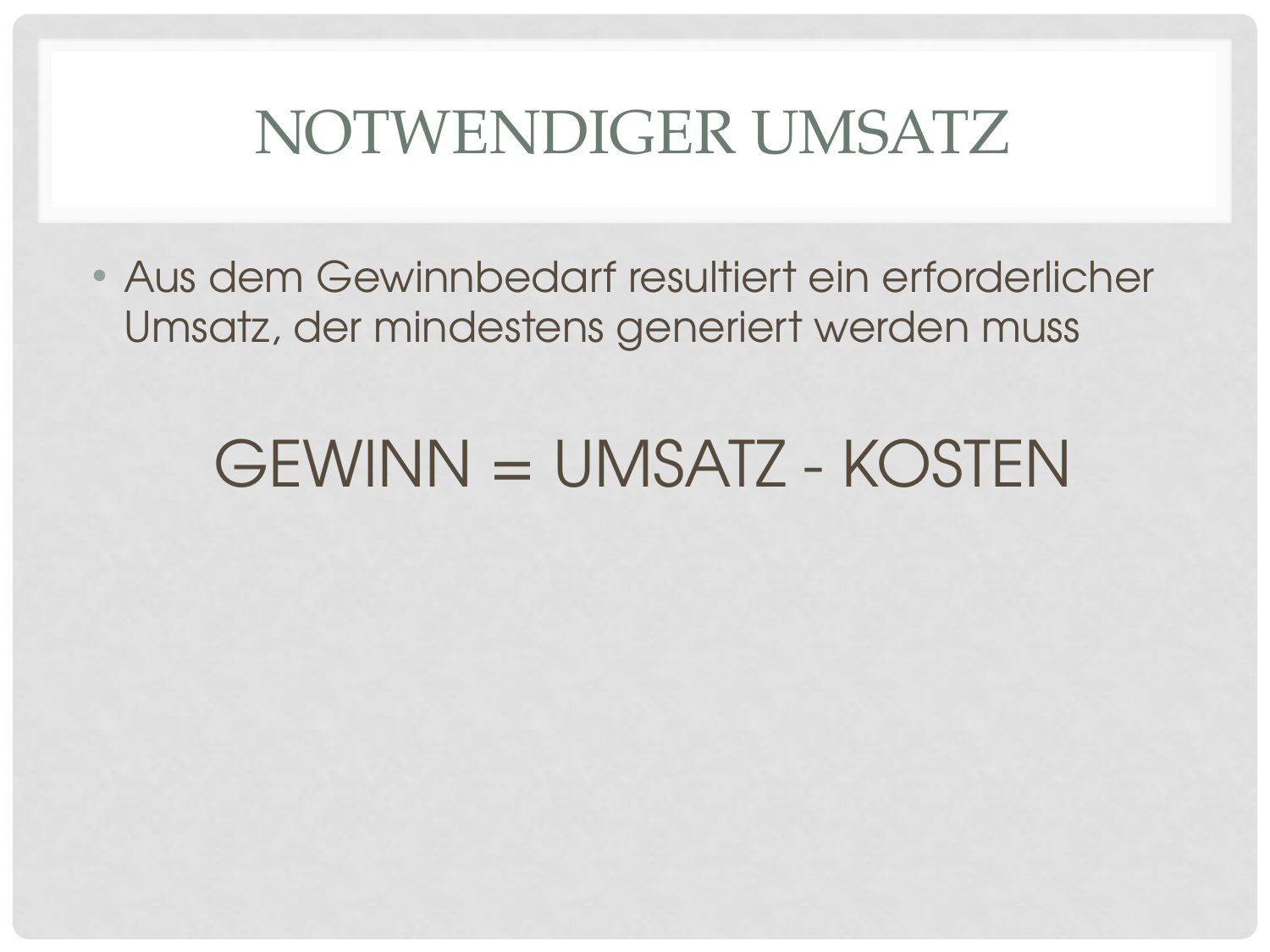

# Notwendiger Umsatz
Aus dem Gewinnbedarf resultiert ein erforderlicher Umsatz, der mindestens generiert werden muss

GEWINN = UMSATZ - KOSTEN